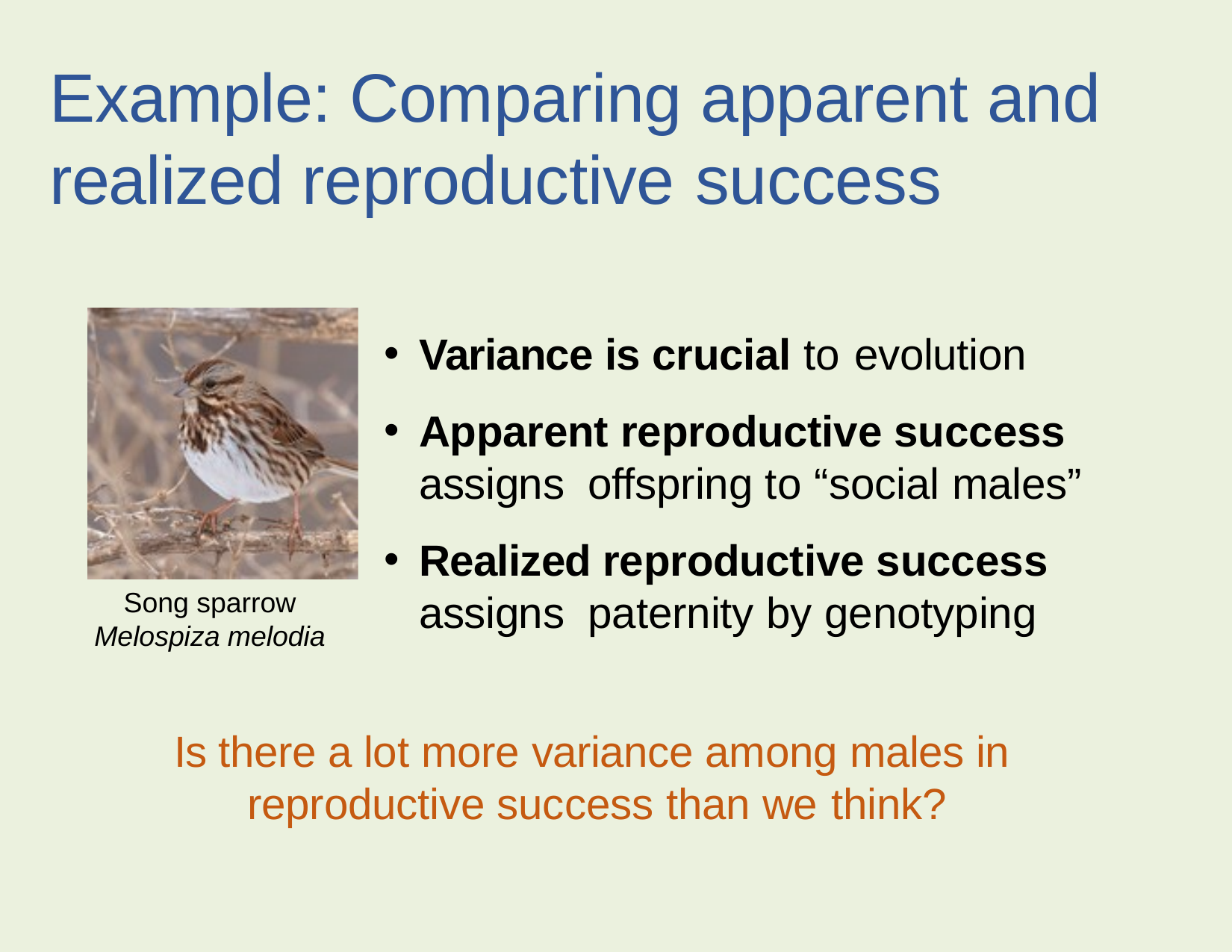

Example: Comparing apparent and realized reproductive success

Variance is crucial to evolution
Apparent reproductive success assigns  offspring to “social males”
Realized reproductive success assigns  paternity by genotyping
Song sparrow
Melospiza melodia
Is there a lot more variance among males in  reproductive success than we think?